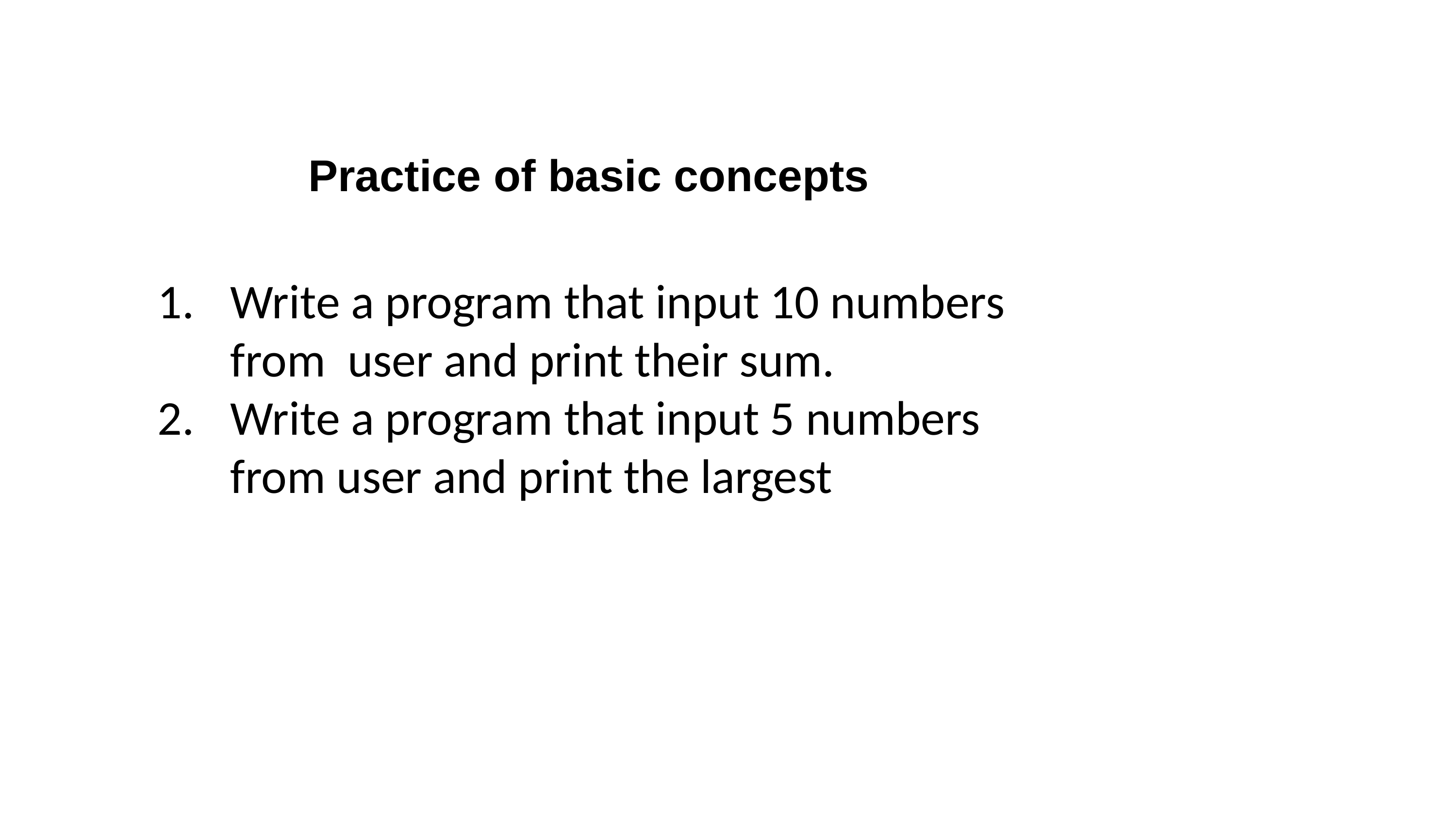

Practice of basic concepts
Write a program that input 10 numbers from  user and print their sum.
Write a program that input 5 numbers from user and print the largest